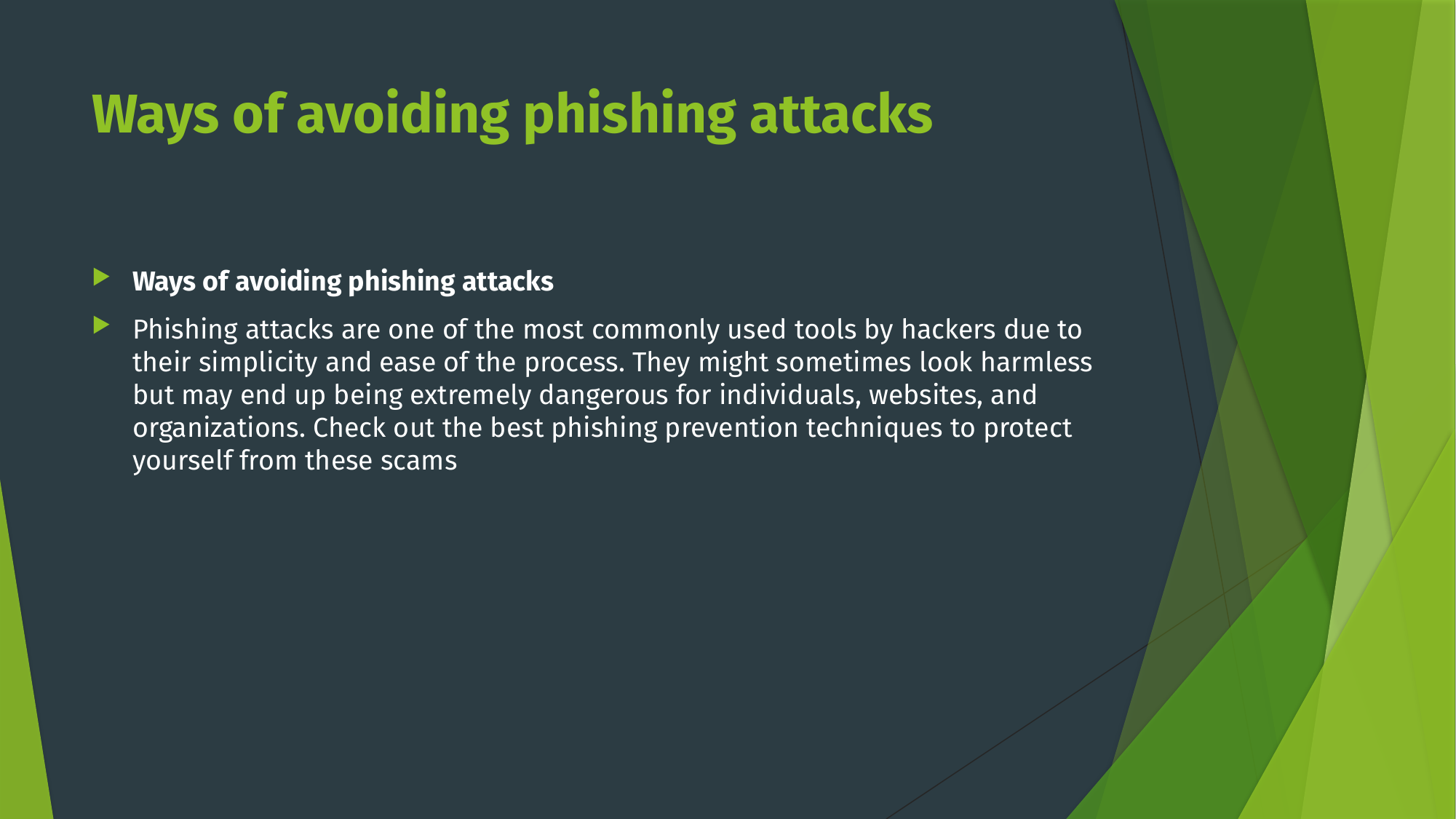

# Ways of avoiding phishing attacks
Ways of avoiding phishing attacks
Phishing attacks are one of the most commonly used tools by hackers due to their simplicity and ease of the process. They might sometimes look harmless but may end up being extremely dangerous for individuals, websites, and organizations. Check out the best phishing prevention techniques to protect yourself from these scams